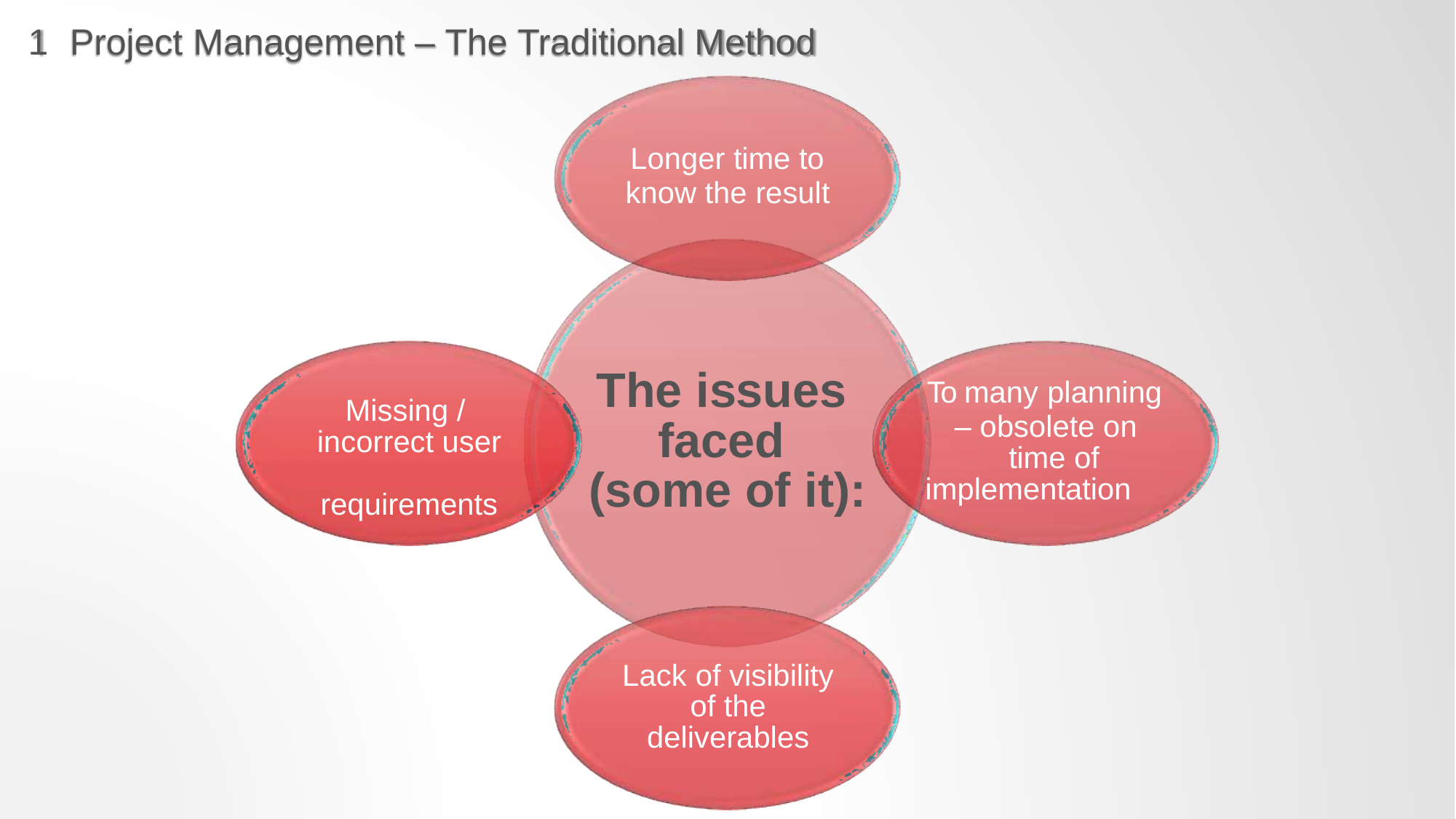

# 1	Project Management – The Traditional Method

Longer time to
know the result

The issues  faced  (some of it):
To many planning
– obsolete on  time of
implementation
Missing /  incorrect user  requirements

Lack of visibility  of the  deliverables